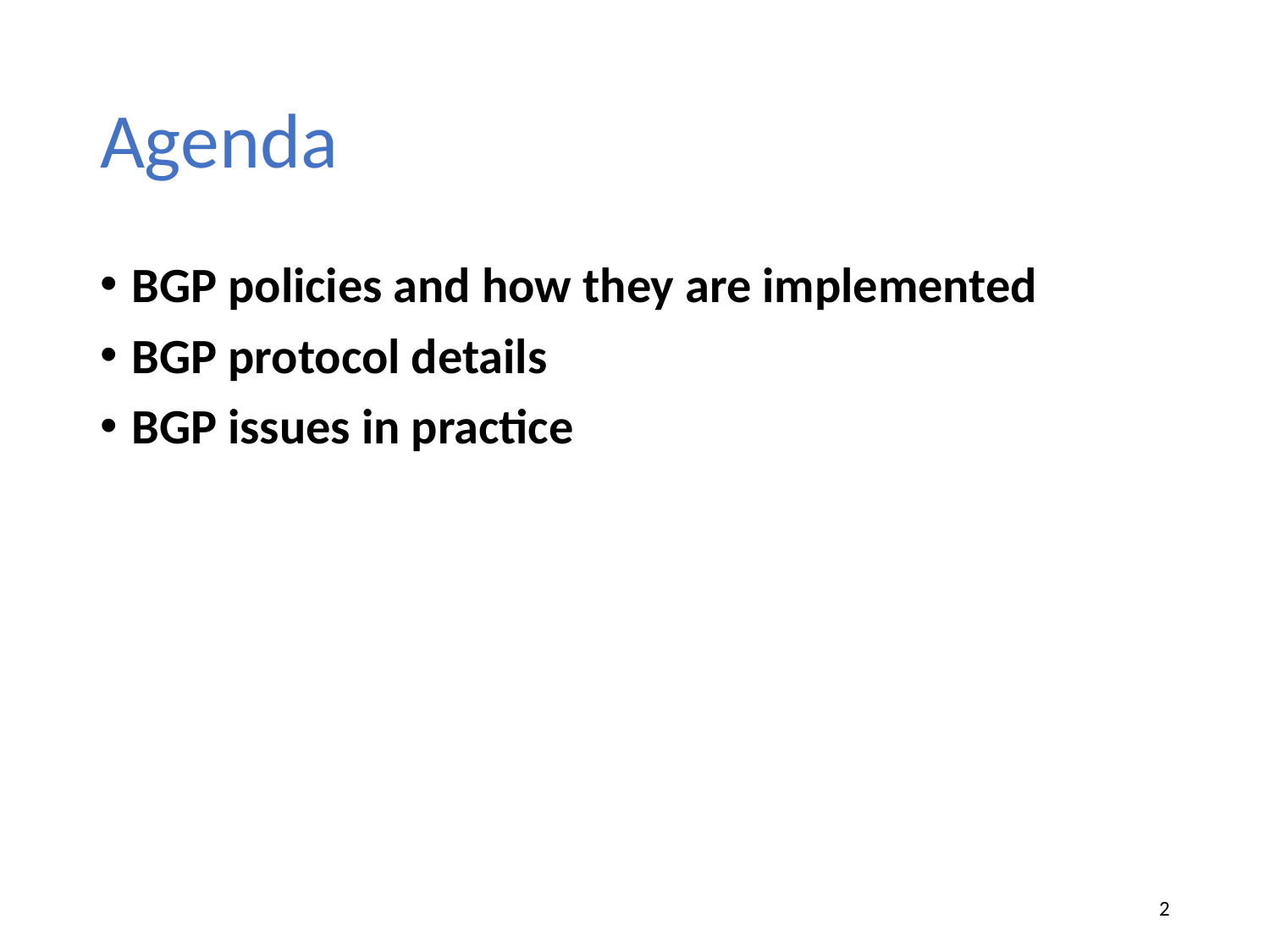

# Agenda
BGP policies and how they are implemented
BGP protocol details
BGP issues in practice
2